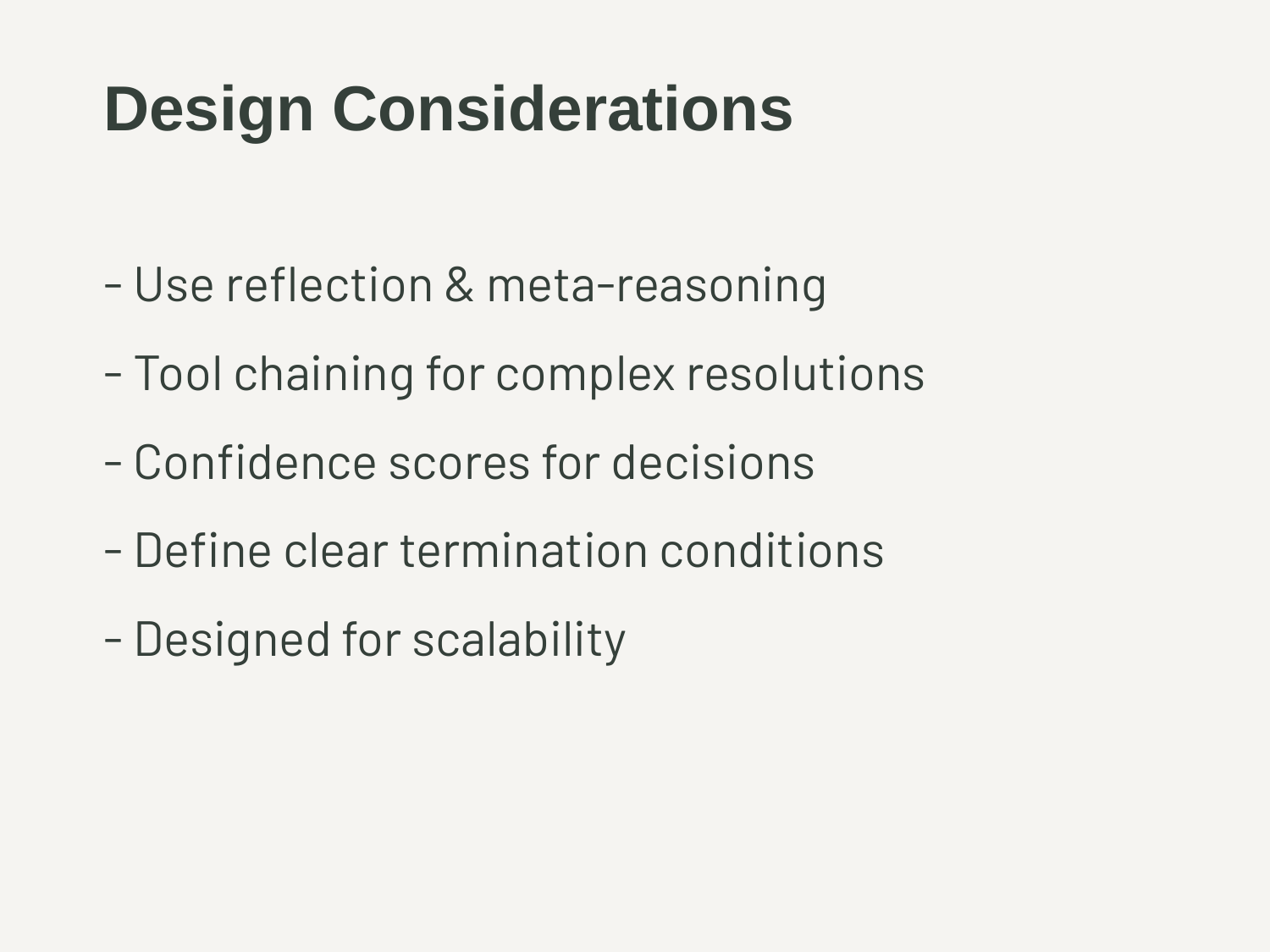

# Design Considerations
- Use reflection & meta-reasoning
- Tool chaining for complex resolutions
- Confidence scores for decisions
- Define clear termination conditions
- Designed for scalability